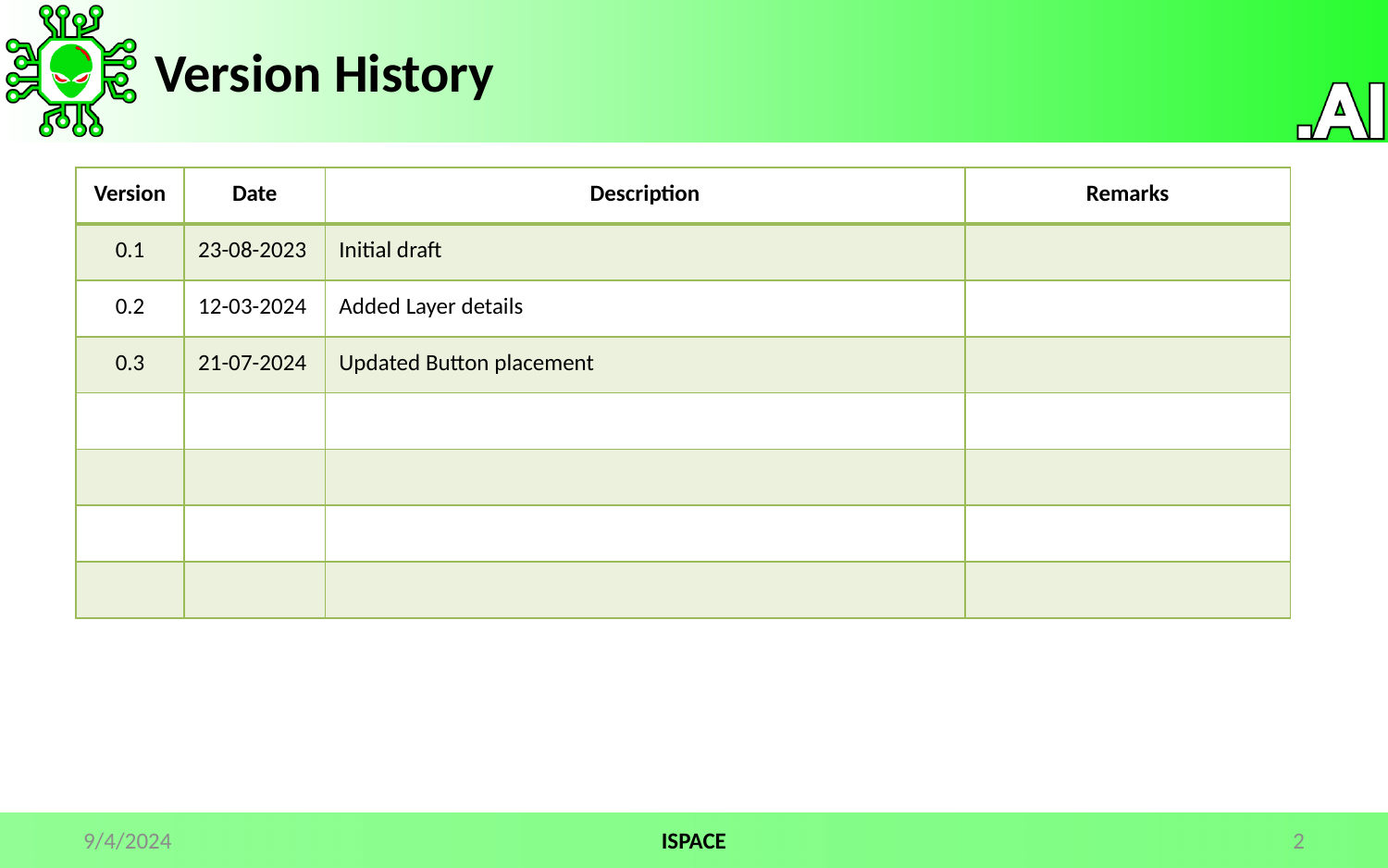

# Version History
| Version | Date | Description | Remarks |
| --- | --- | --- | --- |
| 0.1 | 23-08-2023 | Initial draft |  |
| 0.2 | 12-03-2024 | Added Layer details |  |
| 0.3 | 21-07-2024 | Updated Button placement |  |
|  |  |  |  |
|  |  |  |  |
|  |  |  |  |
|  |  |  |  |
9/4/2024
ISPACE
2